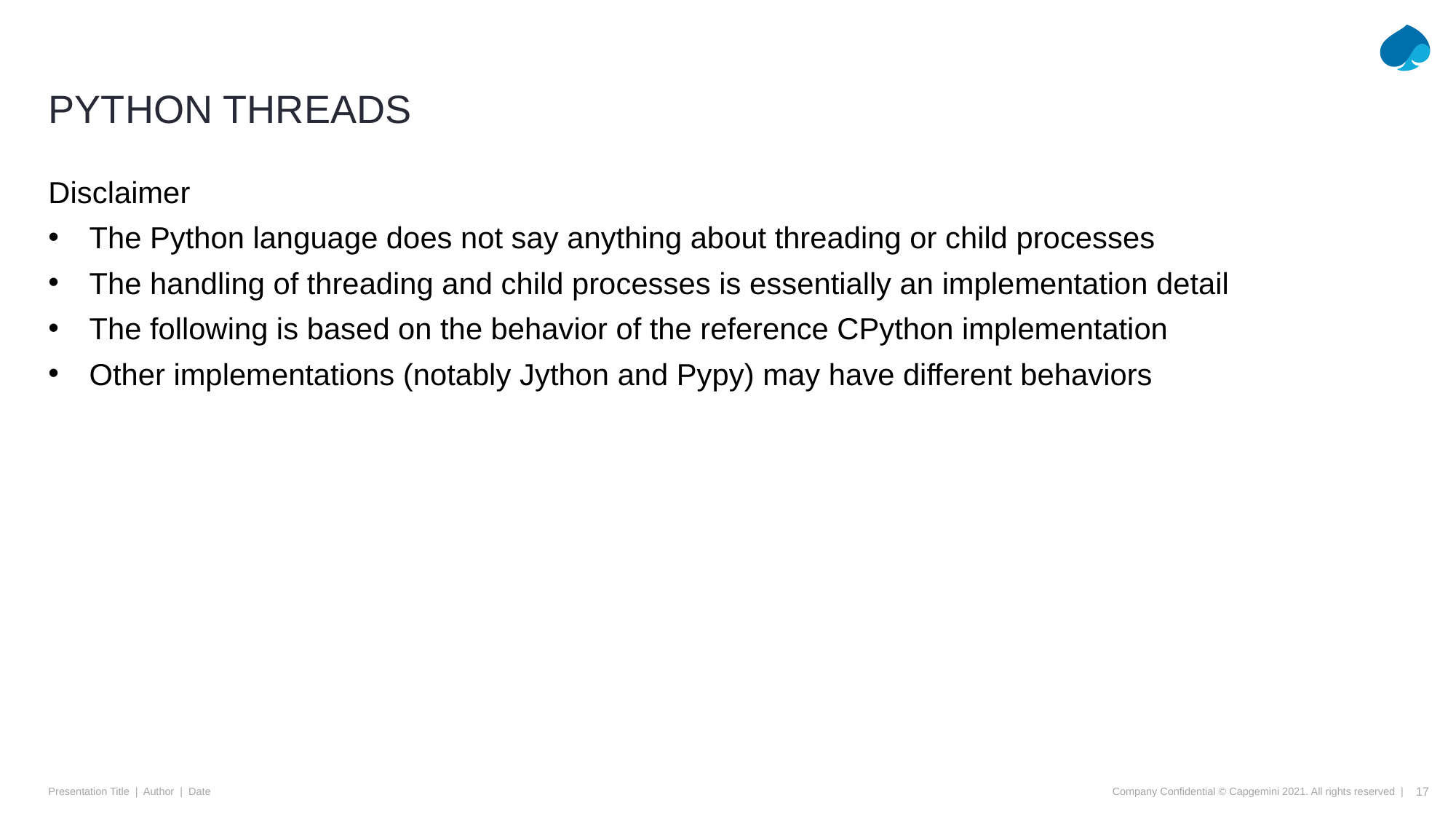

# Python threads
Disclaimer
The Python language does not say anything about threading or child processes
The handling of threading and child processes is essentially an implementation detail
The following is based on the behavior of the reference CPython implementation
Other implementations (notably Jython and Pypy) may have different behaviors